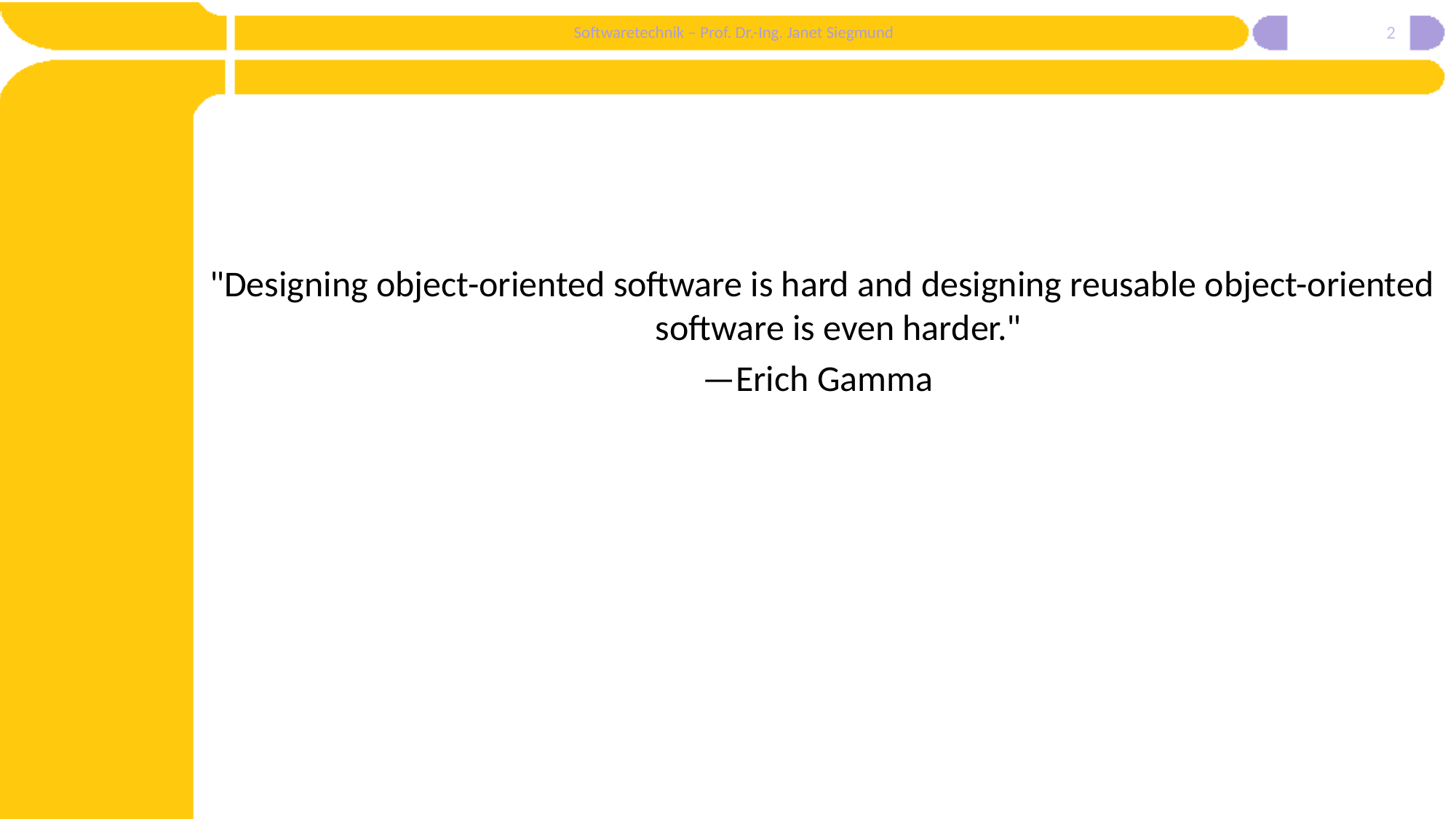

2
#
"Designing object-oriented software is hard and designing reusable object-oriented software is even harder."
—Erich Gamma